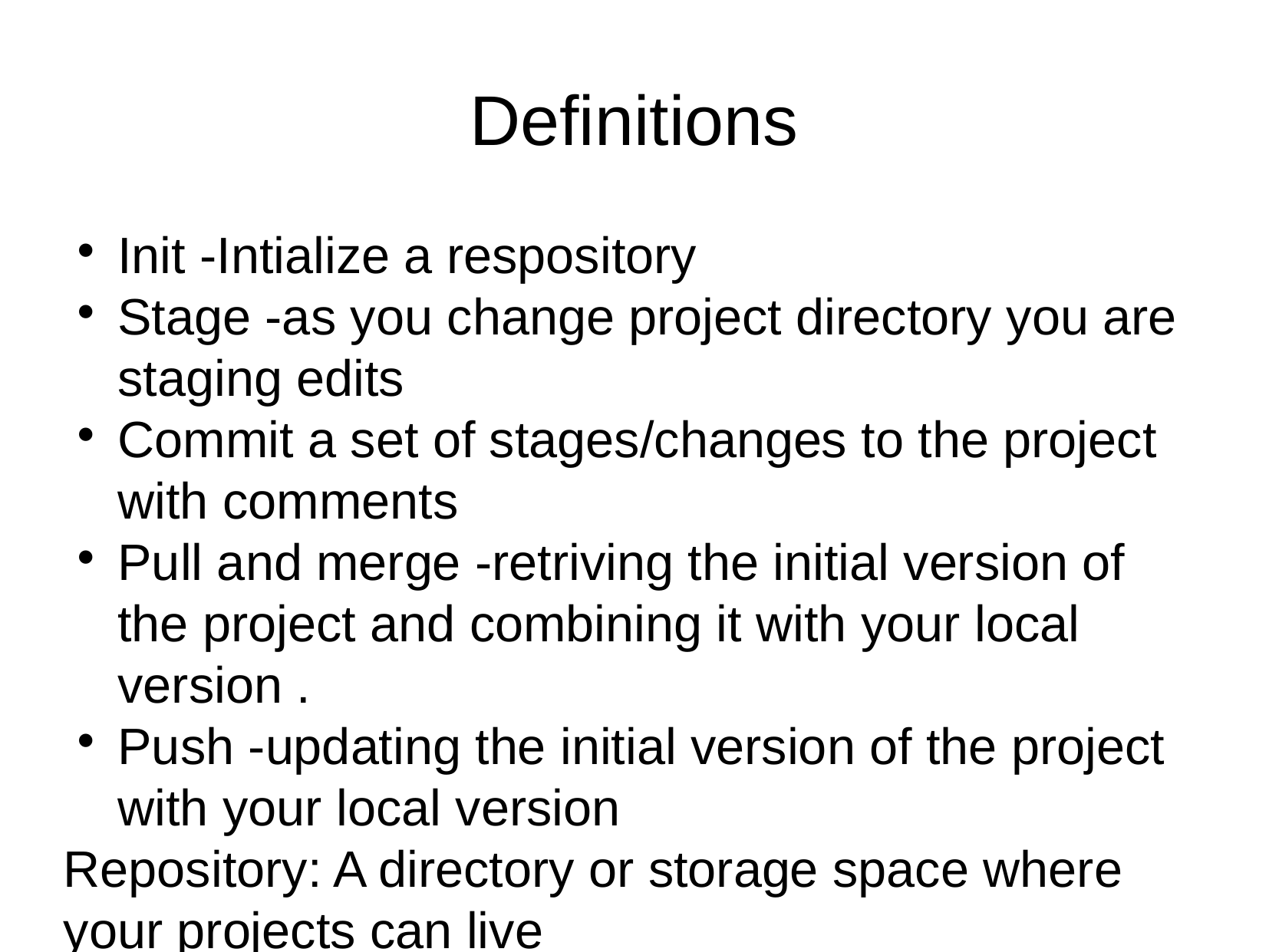

Definitions
Init -Intialize a respository
Stage -as you change project directory you are staging edits
Commit a set of stages/changes to the project with comments
Pull and merge -retriving the initial version of the project and combining it with your local version .
Push -updating the initial version of the project with your local version
Repository: A directory or storage space where your projects can live